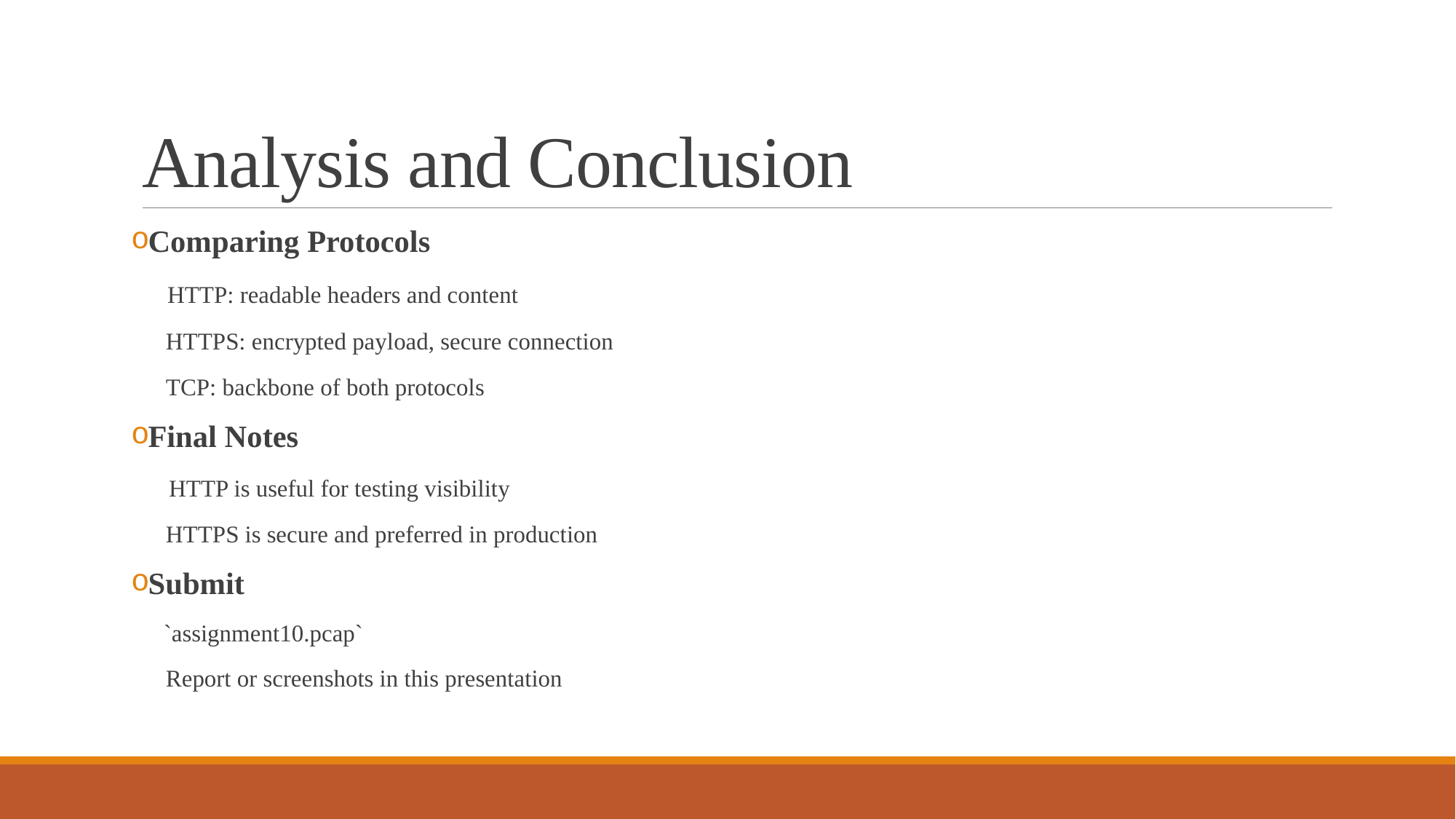

# Analysis and Conclusion
Comparing Protocols
    HTTP: readable headers and content
    HTTPS: encrypted payload, secure connection
    TCP: backbone of both protocols
Final Notes
    HTTP is useful for testing visibility
    HTTPS is secure and preferred in production
Submit
    `assignment10.pcap`
    Report or screenshots in this presentation